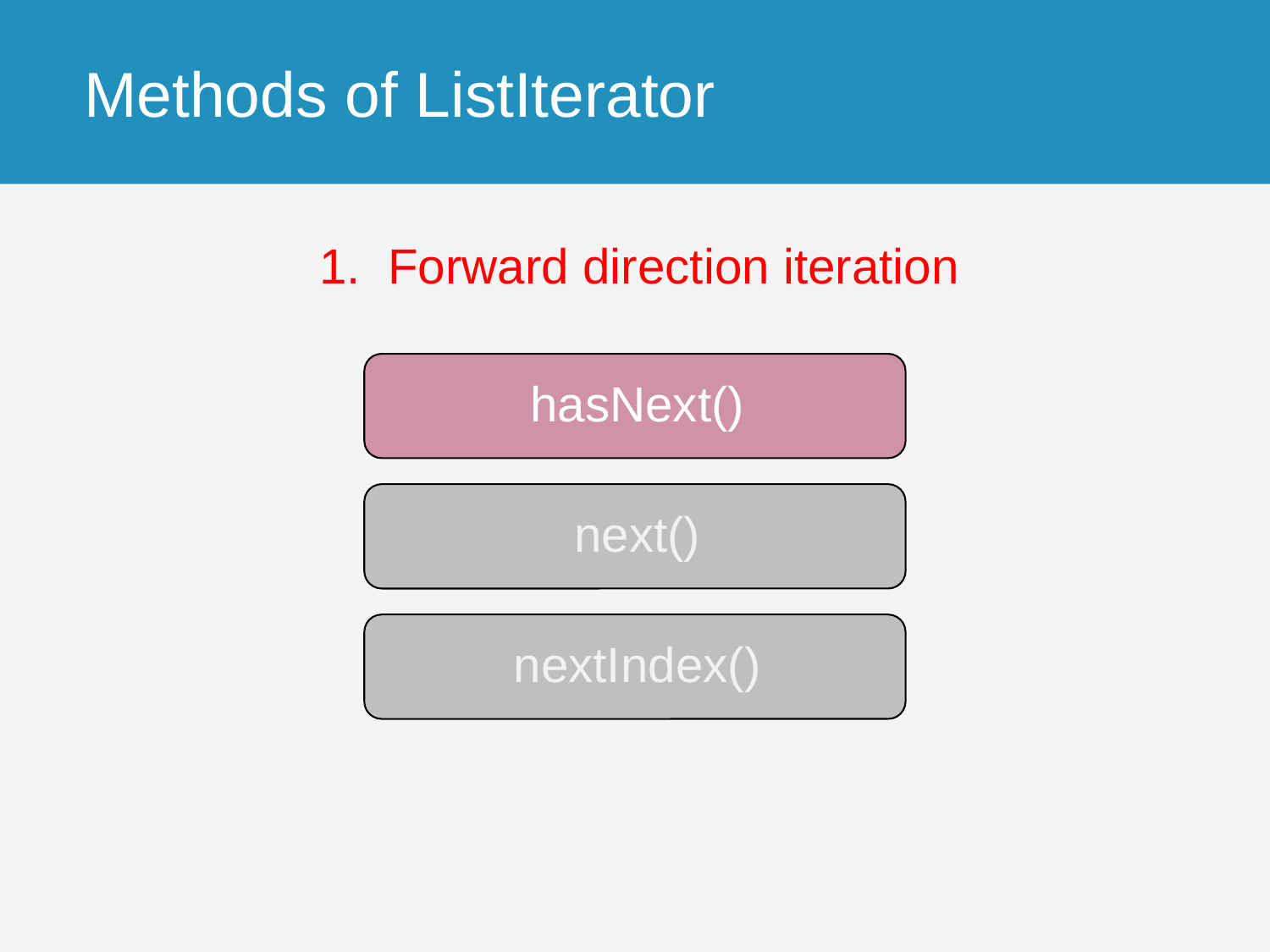

# Methods of ListIterator
1.  Forward direction iteration

hasNext()
next()
nextIndex()